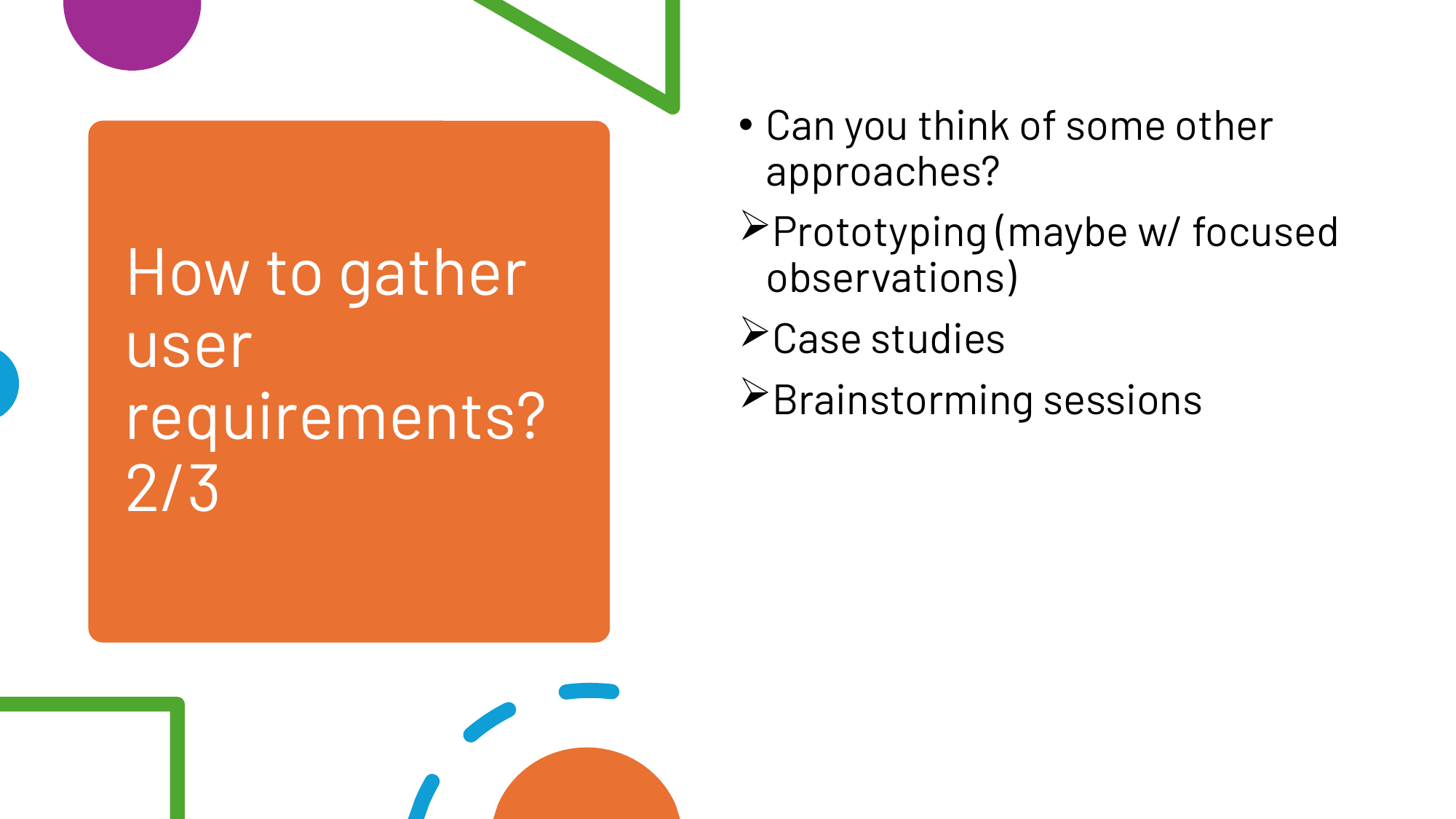

Can you think of some other approaches?
Prototyping (maybe w/ focused observations)
Case studies
Brainstorming sessions

# How to gather user requirements? 2/3